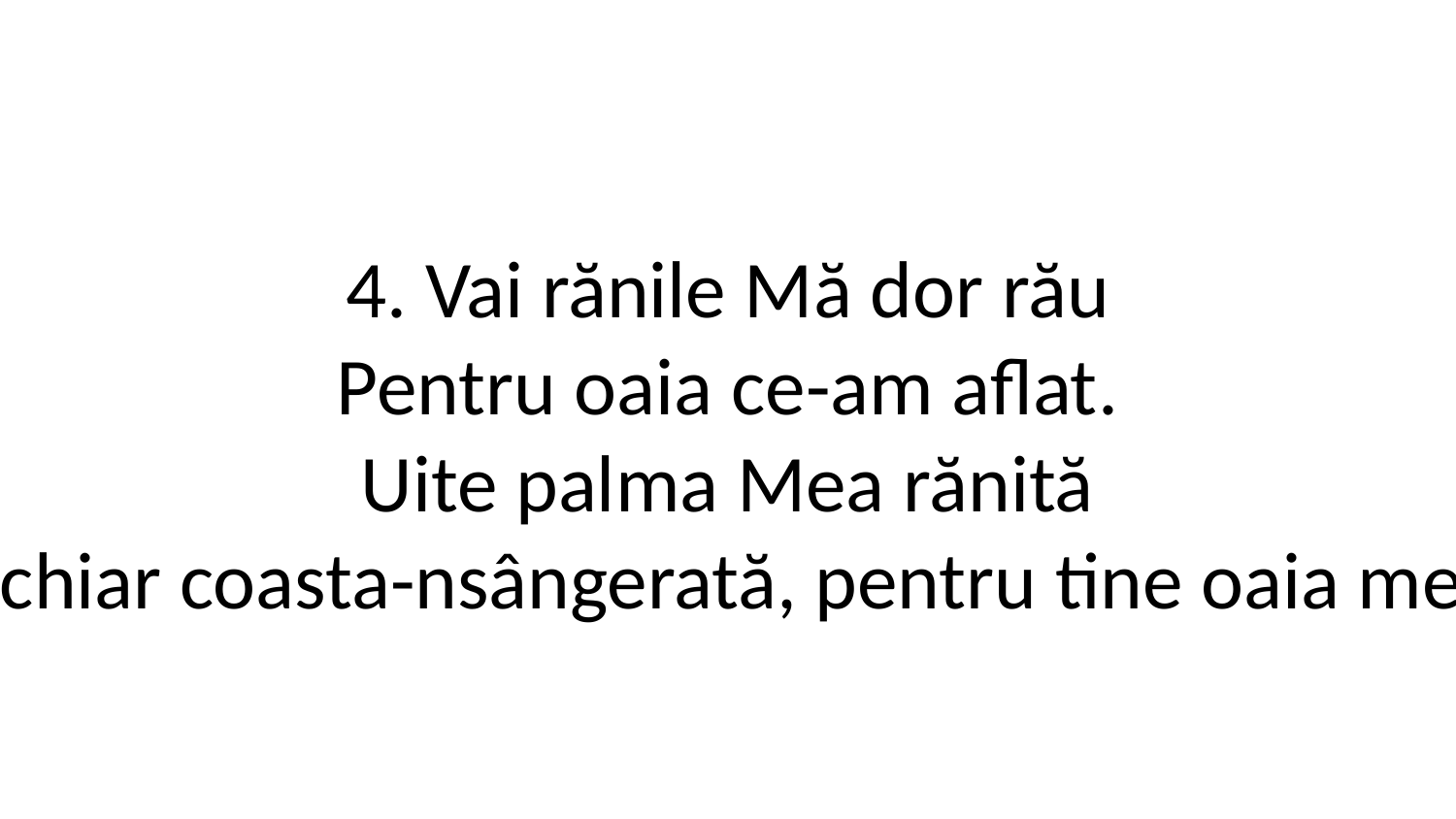

4. Vai rănile Mă dor rău
Pentru oaia ce-am aflat.
Uite palma Mea rănită
Și chiar coasta-nsângerată, pentru tine oaia mea!